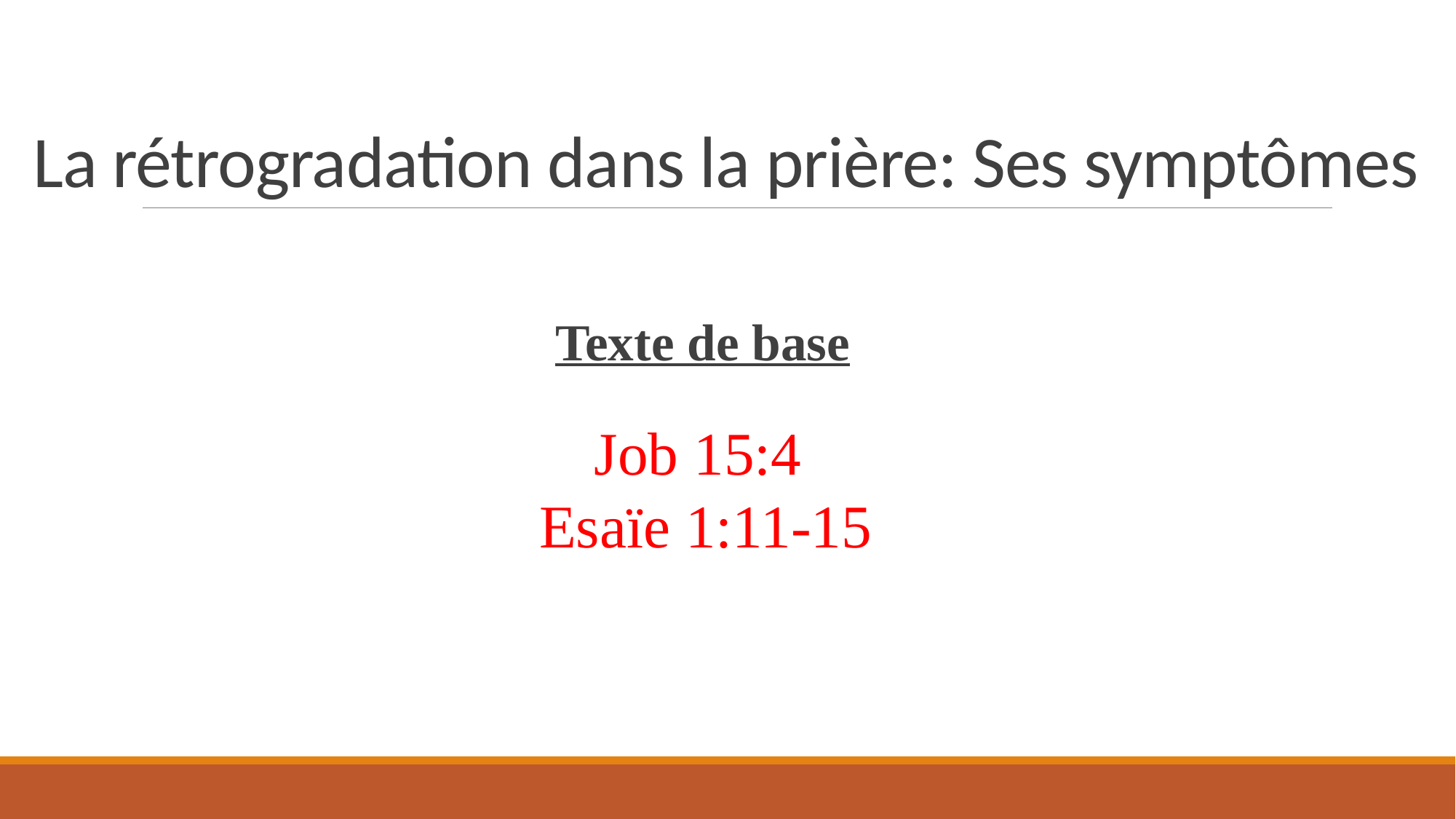

# La rétrogradation dans la prière: Ses symptômes
Texte de base
Job 15:4
Esaïe 1:11-15